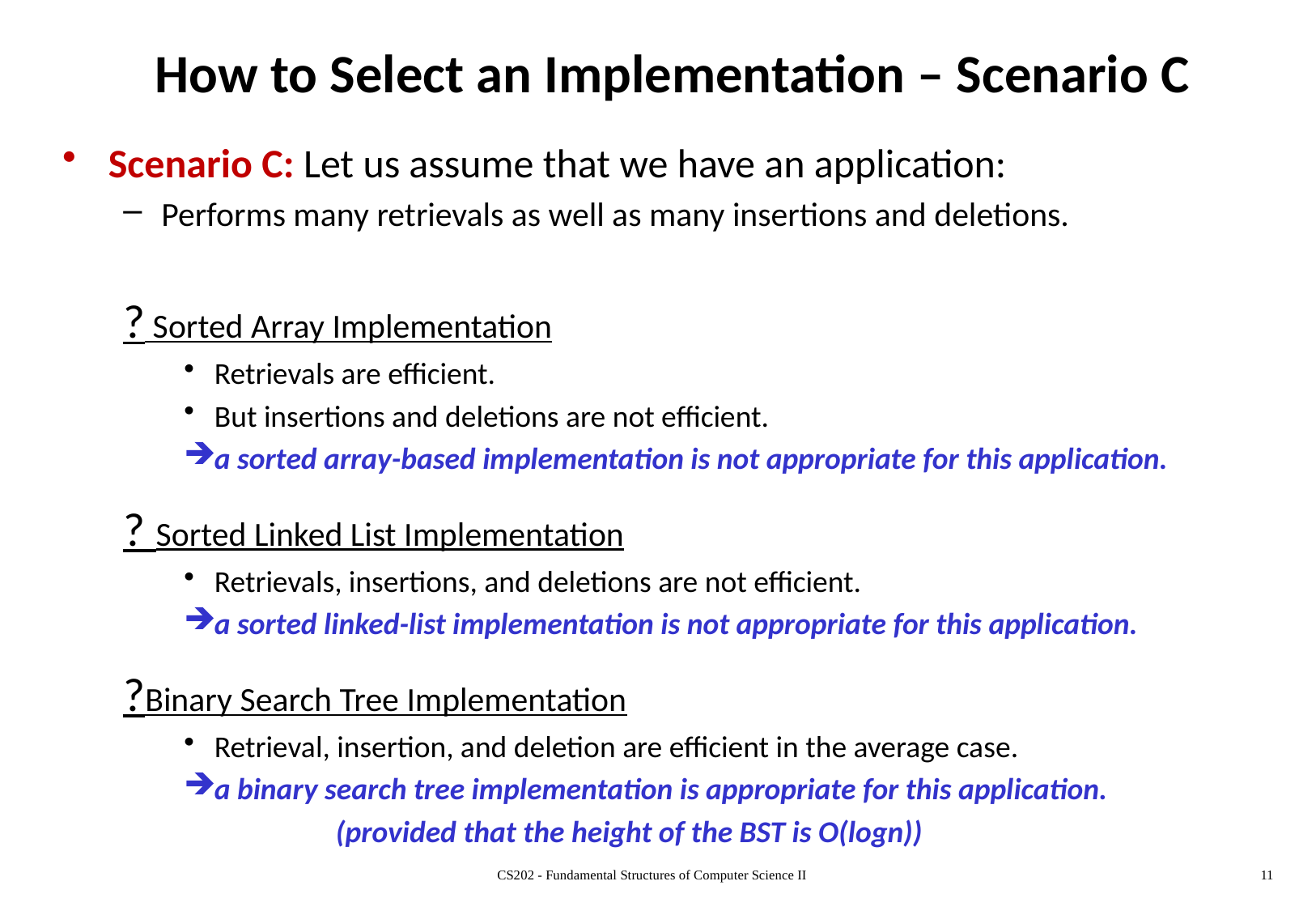

# How to Select an Implementation – Scenario C
Scenario C: Let us assume that we have an application:
Performs many retrievals as well as many insertions and deletions.

? Sorted Array Implementation
Retrievals are efficient.
But insertions and deletions are not efficient.
a sorted array-based implementation is not appropriate for this application.

? Sorted Linked List Implementation
Retrievals, insertions, and deletions are not efficient.
a sorted linked-list implementation is not appropriate for this application.

?Binary Search Tree Implementation
Retrieval, insertion, and deletion are efficient in the average case.
a binary search tree implementation is appropriate for this application.
		(provided that the height of the BST is O(logn))

CS202 - Fundamental Structures of Computer Science II
11